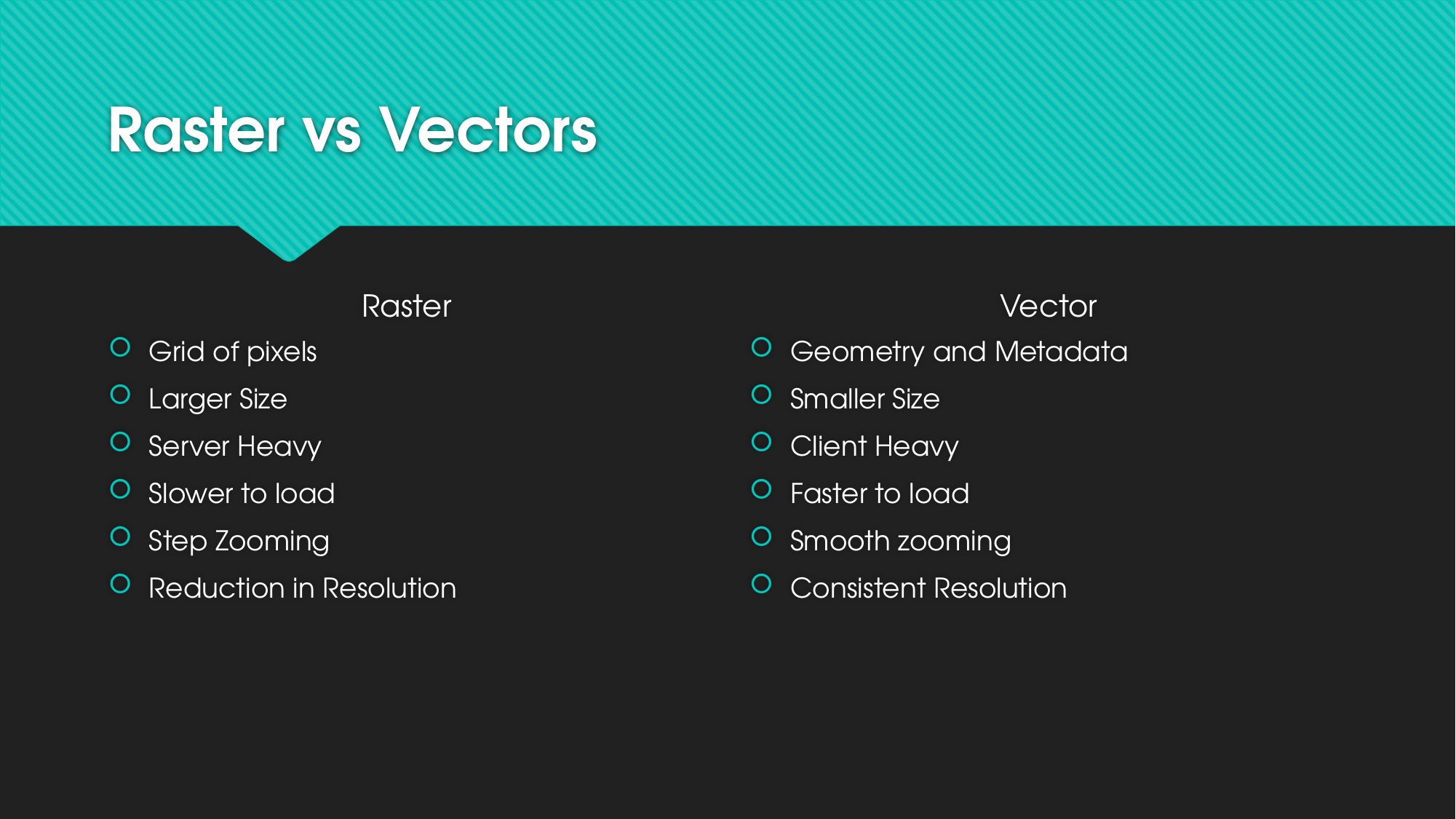

# Raster vs Vectors
Raster
Vector
Grid of pixels
Larger Size
Server Heavy
Slower to load
Step Zooming
Reduction in Resolution
Geometry and Metadata
Smaller Size
Client Heavy
Faster to load
Smooth zooming
Consistent Resolution